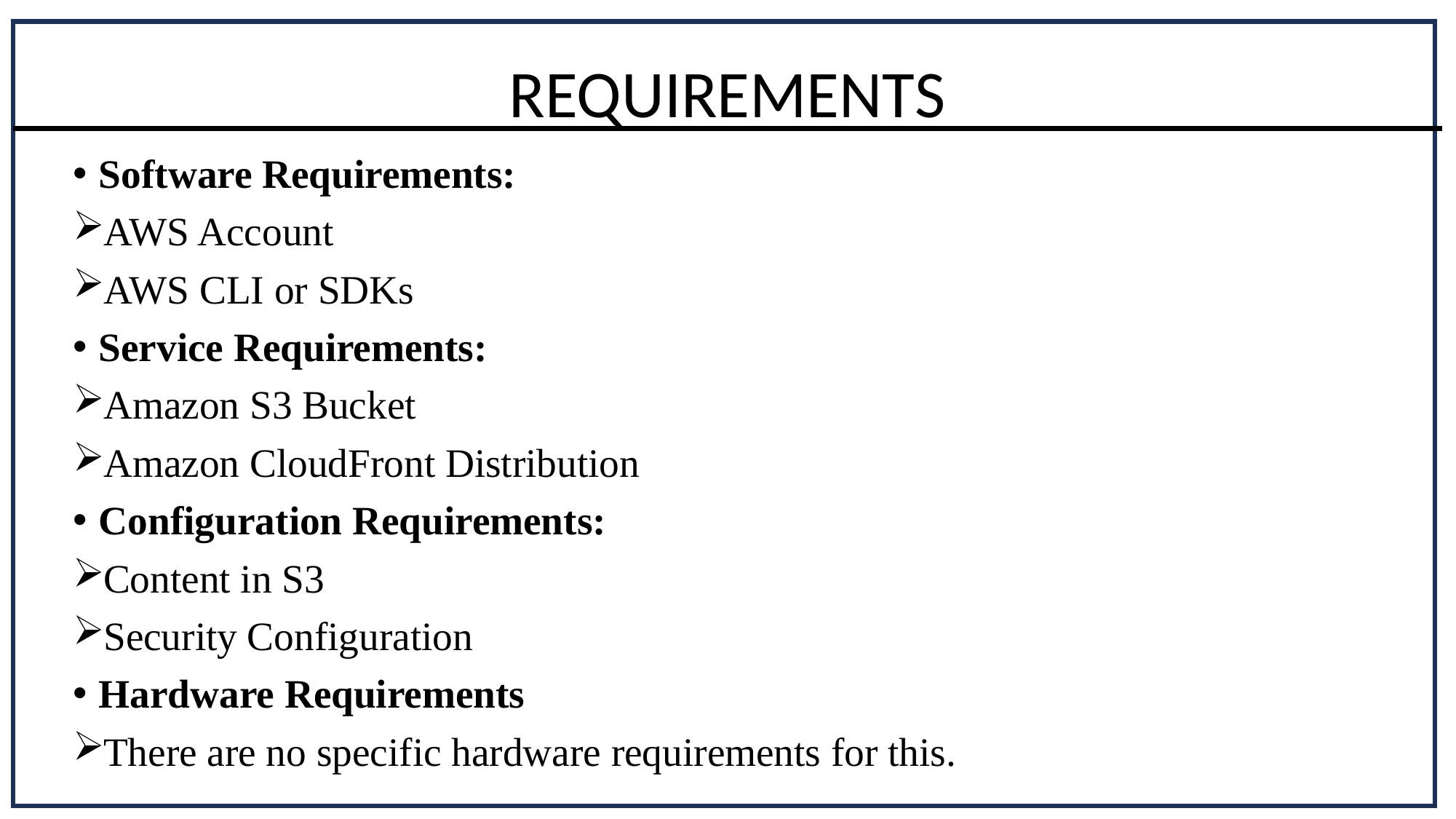

# REQUIREMENTS
Software Requirements:
AWS Account
AWS CLI or SDKs
Service Requirements:
Amazon S3 Bucket
Amazon CloudFront Distribution
Configuration Requirements:
Content in S3
Security Configuration
Hardware Requirements
There are no specific hardware requirements for this.